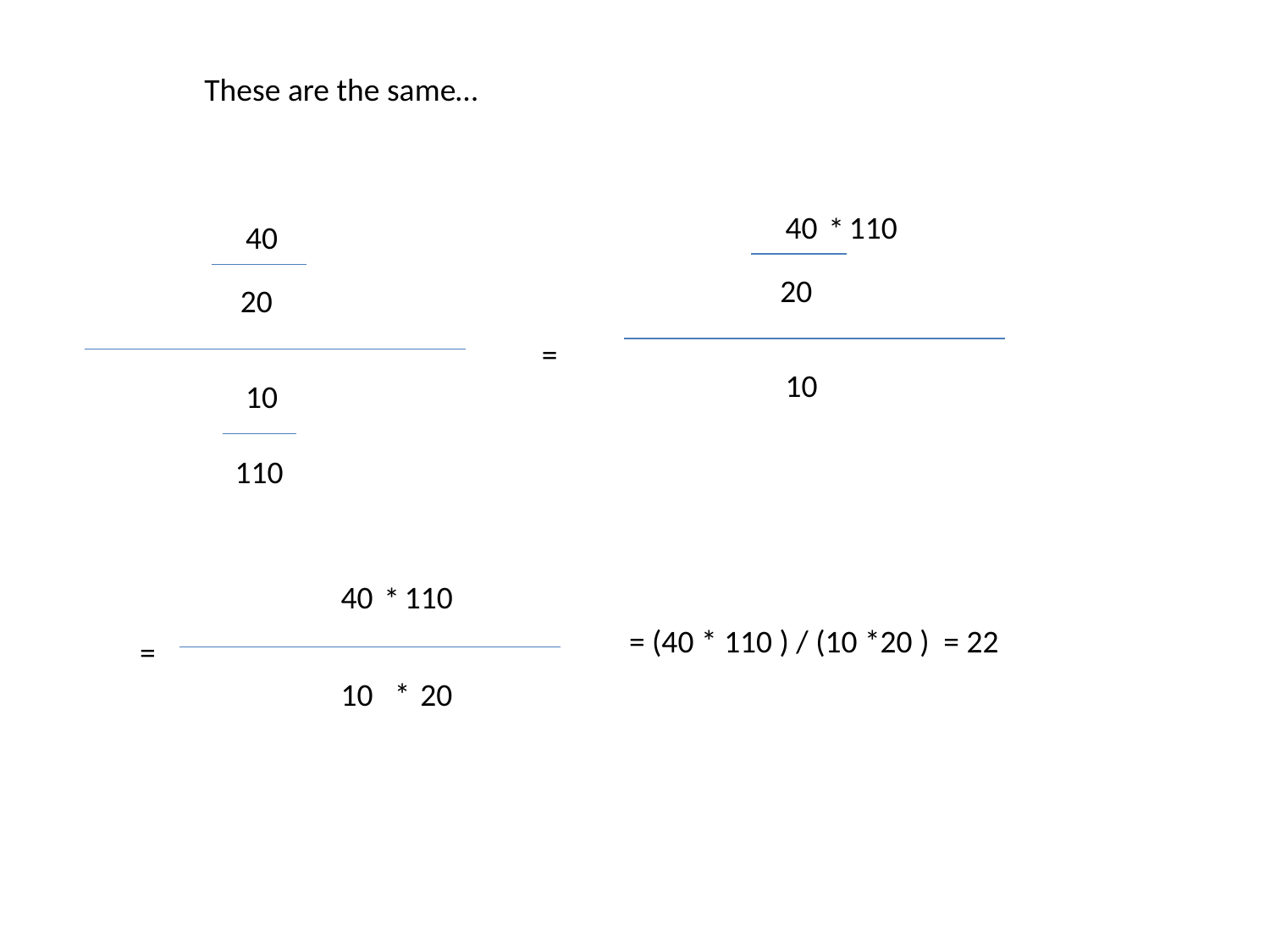

These are the same…

40
110
*
40
20
20
=
10
10
110
40
110
*
= (40 * 110 ) / (10 *20 )  = 22
=
10
*
20